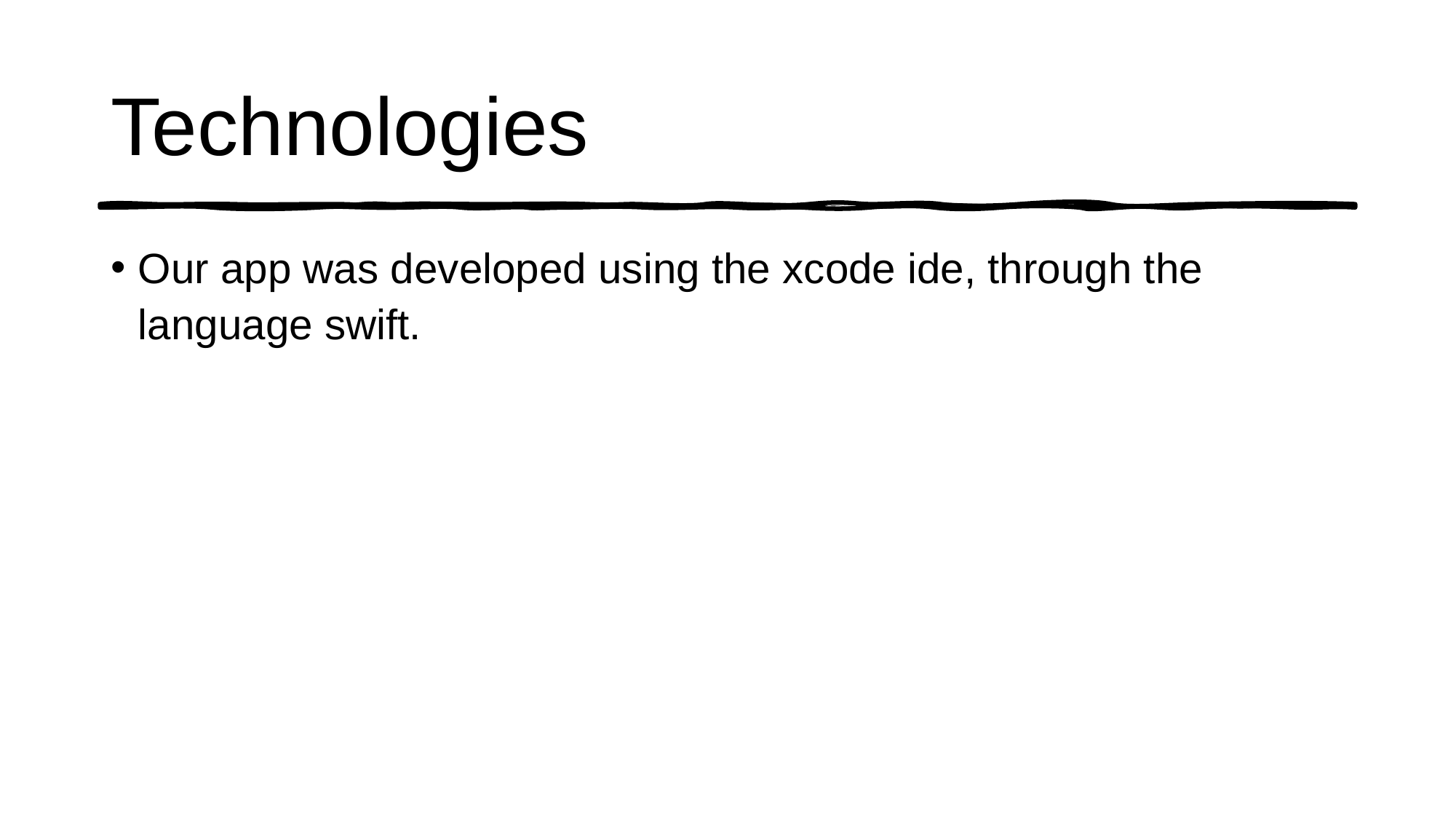

# Technologies
Our app was developed using the xcode ide, through the language swift.